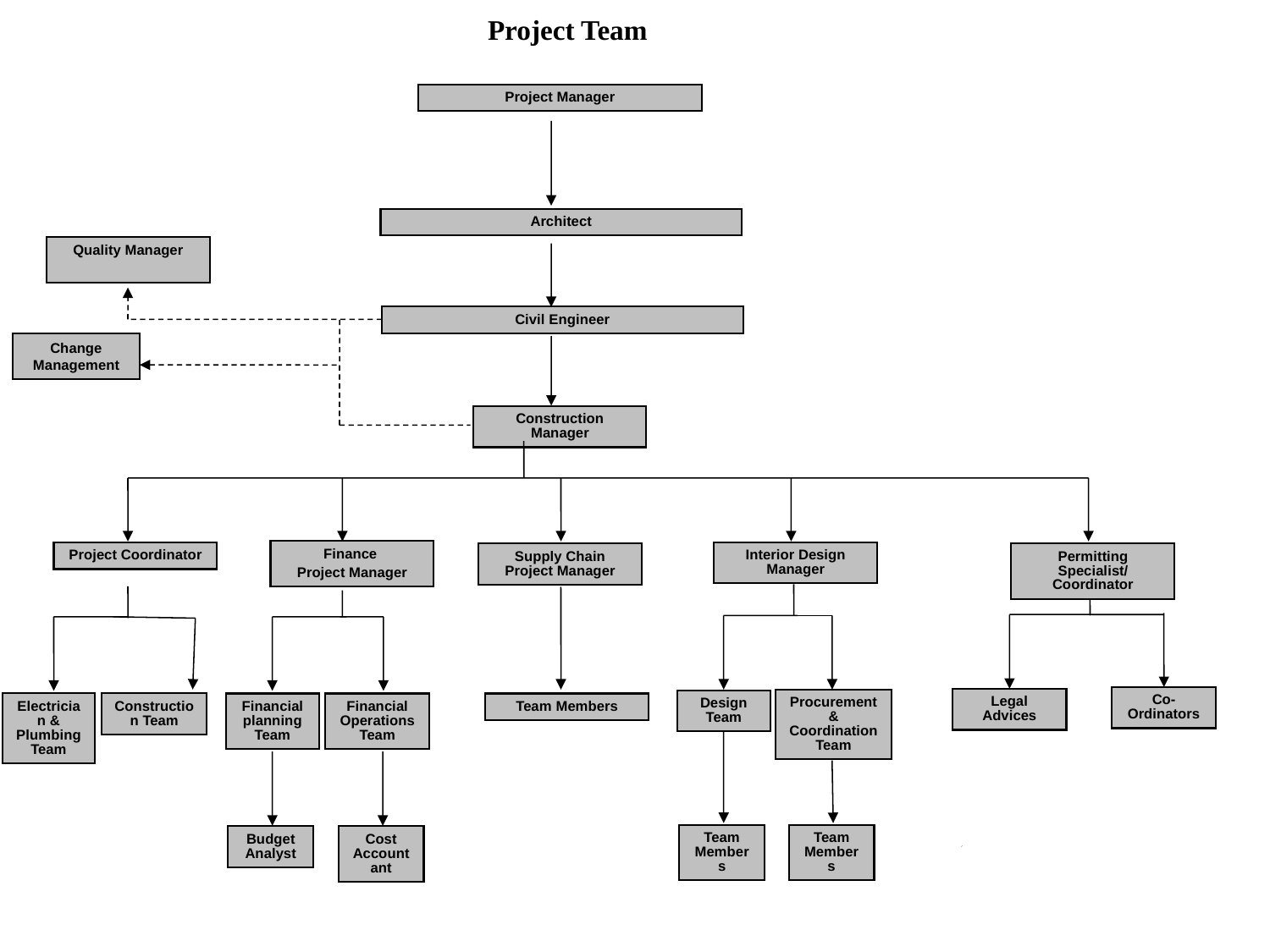

Project Team
Project Manager

Architect
Quality Manager

Civil Engineer

Change Management

Construction Manager

Finance
Project Manager
Project Coordinator
Interior Design Manager
Permitting Specialist/ Coordinator
Supply Chain Project Manager

Co-Ordinators
Legal Advices
Procurement & Coordination Team
Design Team
Electrician & Plumbing Team
Construction Team
Financial planning Team
Financial Operations Team
Team Members

Team Members
Team Members
Budget Analyst
Cost Accountant